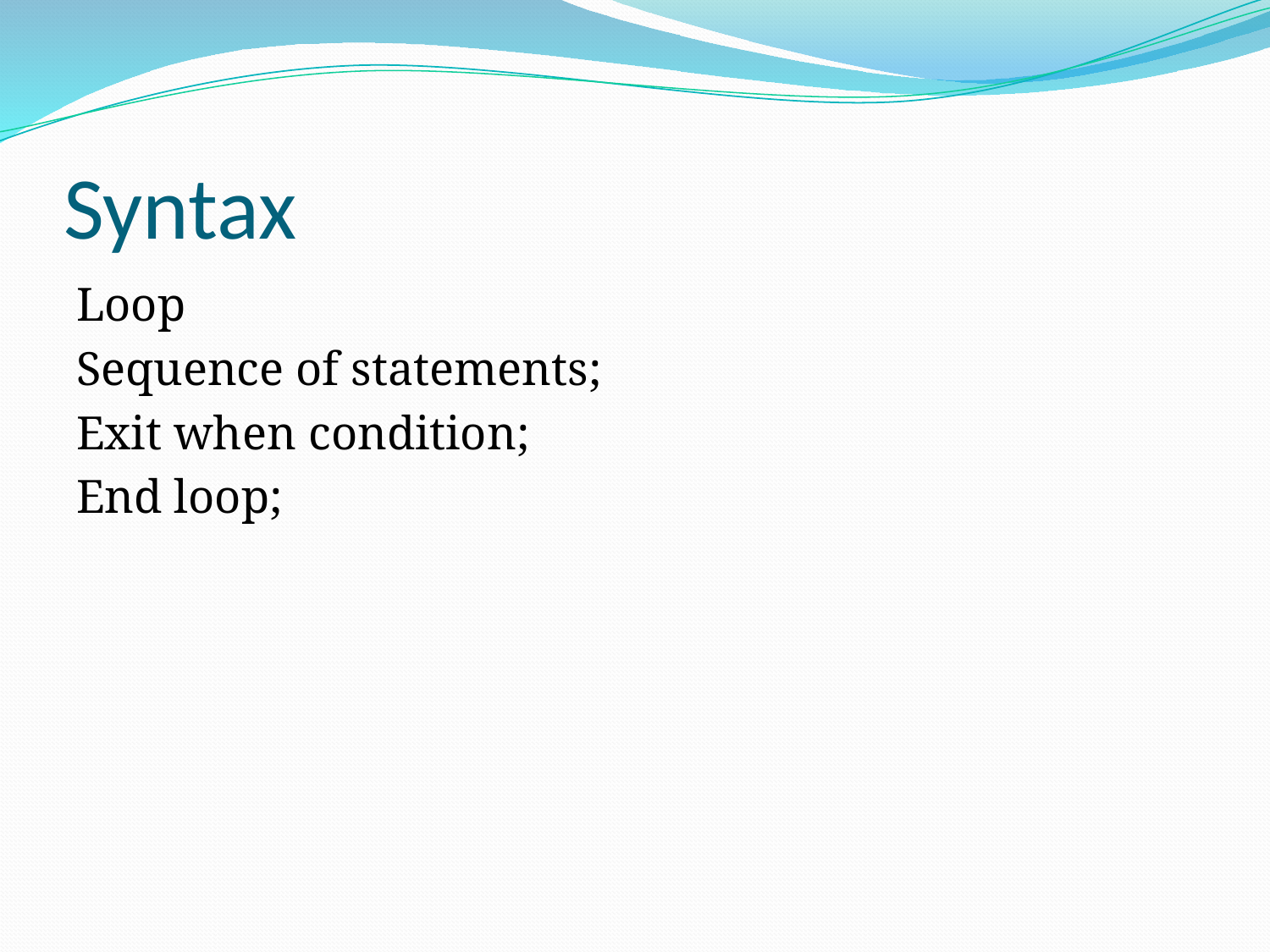

# Syntax
Loop
Sequence of statements;
Exit when condition;
End loop;